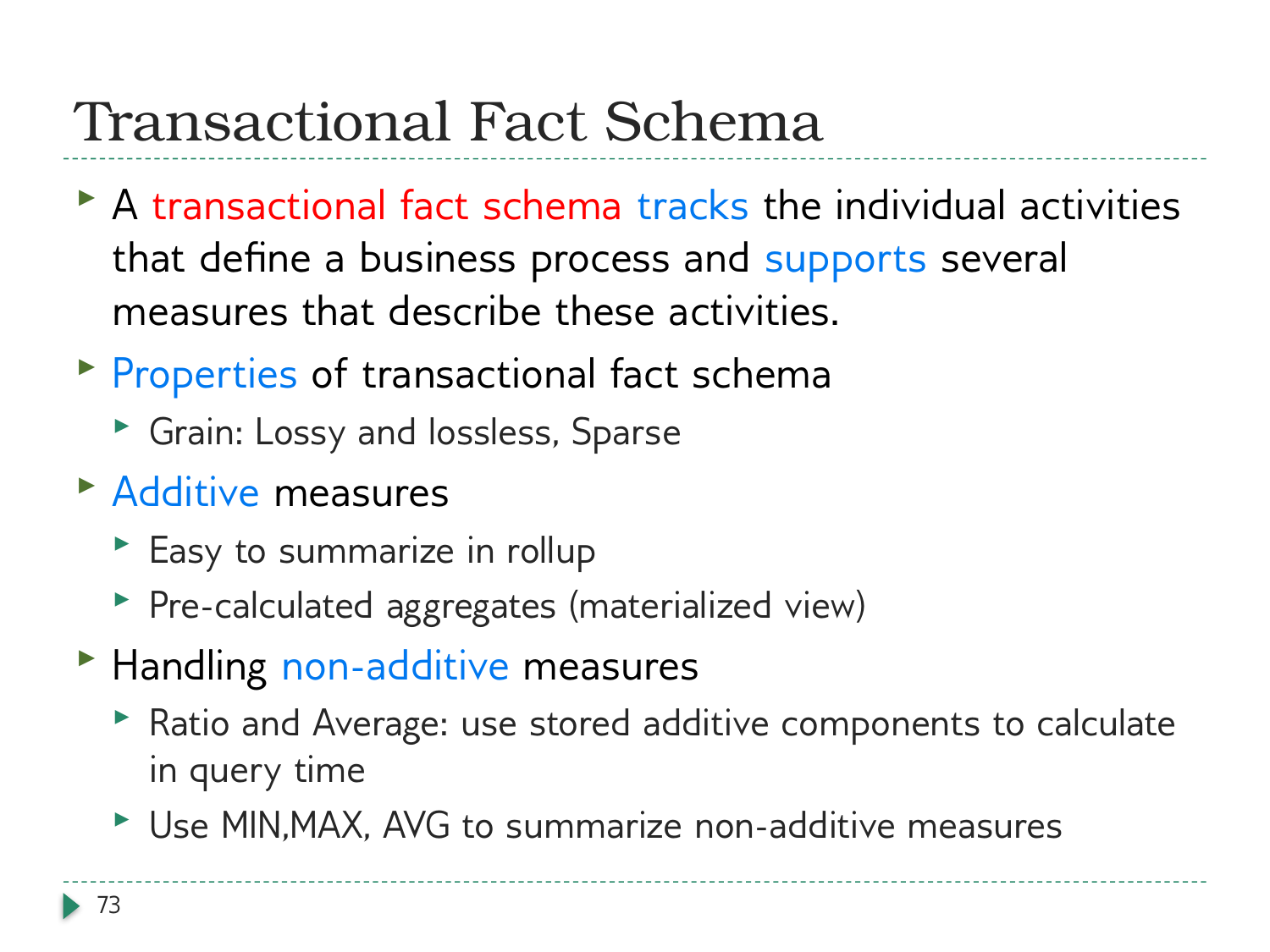

# Transactional Fact Schema
A transactional fact schema tracks the individual activities that define a business process and supports several measures that describe these activities.
Properties of transactional fact schema
Grain: Lossy and lossless, Sparse
Additive measures
Easy to summarize in rollup
Pre-calculated aggregates (materialized view)
Handling non-additive measures
Ratio and Average: use stored additive components to calculate in query time
Use MIN,MAX, AVG to summarize non-additive measures

73